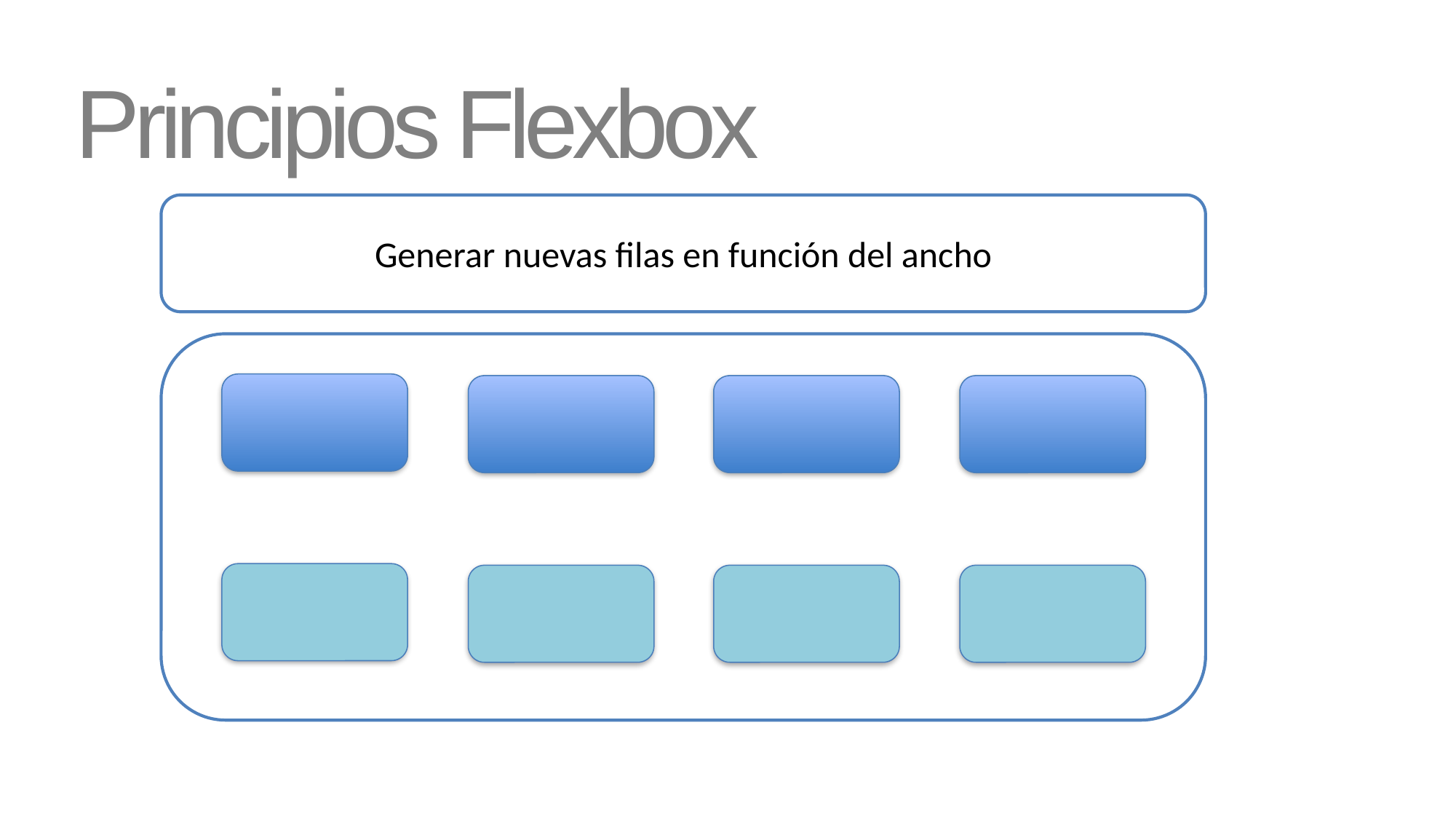

# Principios Flexbox
Generar nuevas filas en función del ancho